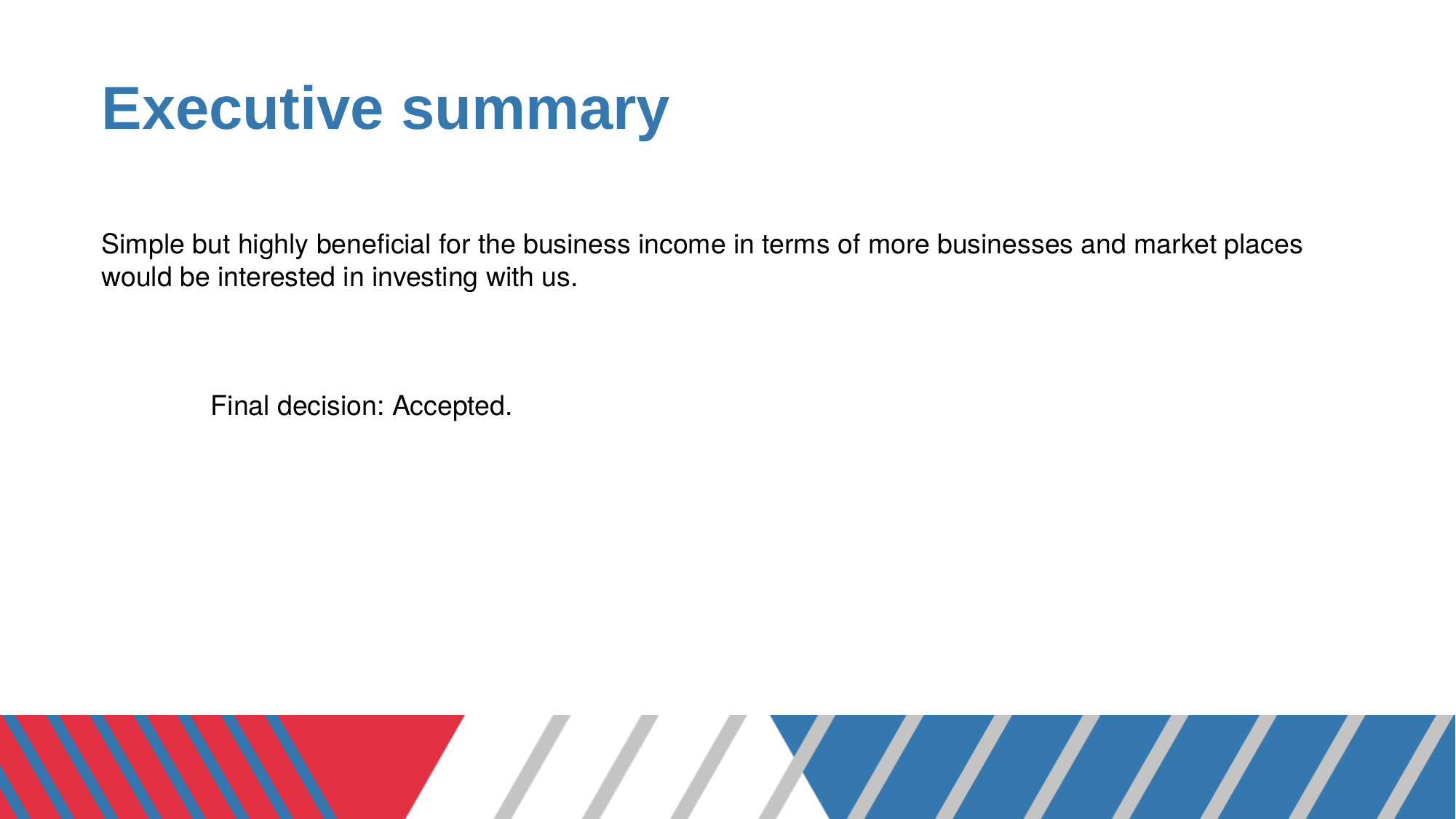

# Executive summary
Simple but highly beneficial for the business income in terms of more businesses and market places would be interested in investing with us.

	Final decision: Accepted.